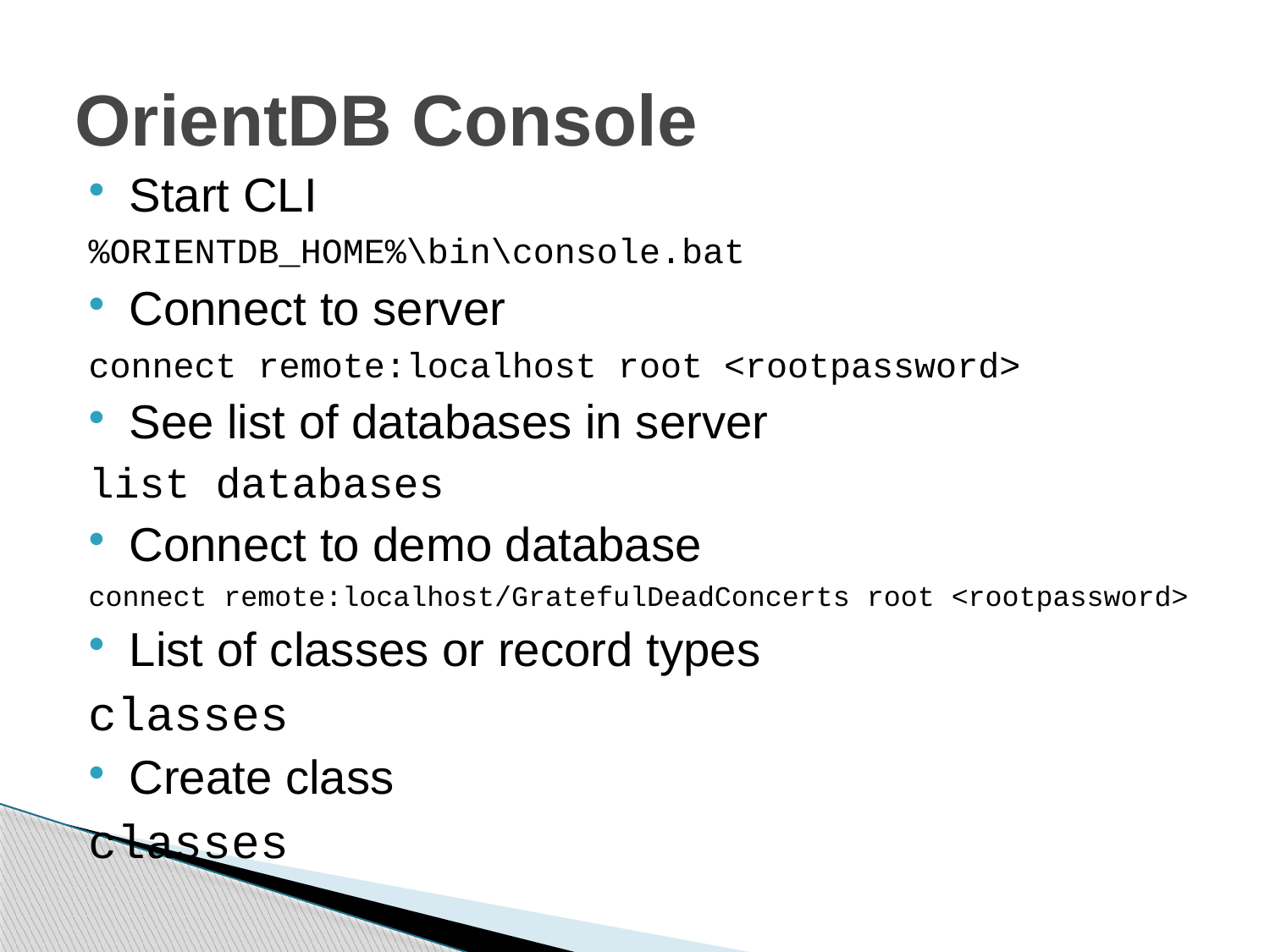

OrientDB Console
Start CLI
%ORIENTDB_HOME%\bin\console.bat
Connect to server
connect remote:localhost root <rootpassword>
See list of databases in server
list databases
Connect to demo database
connect remote:localhost/GratefulDeadConcerts root <rootpassword>
List of classes or record types
classes
Create class
classes